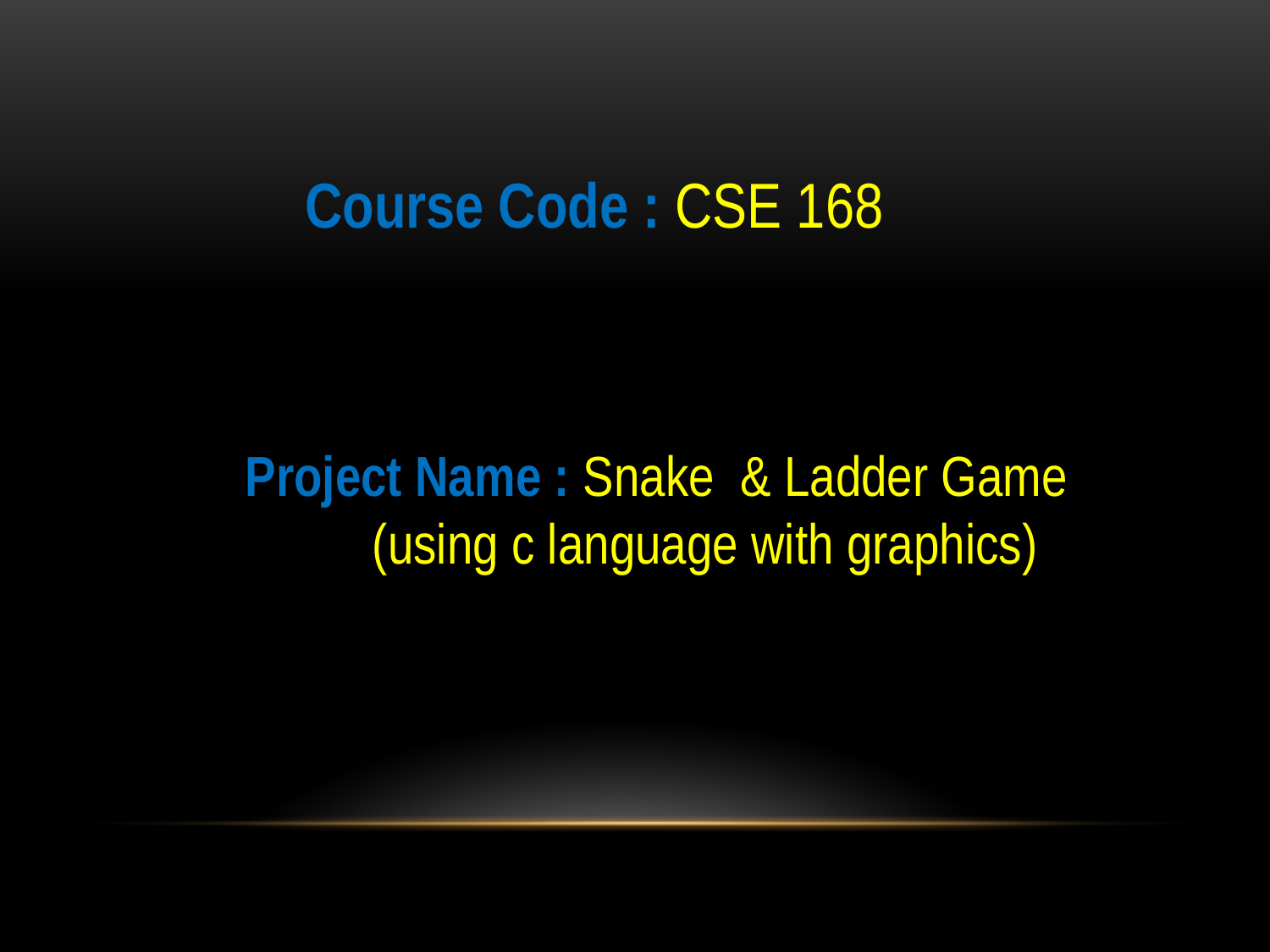

Course Code : CSE 168
Project Name : Snake  & Ladder Game     	(using c language with graphics)